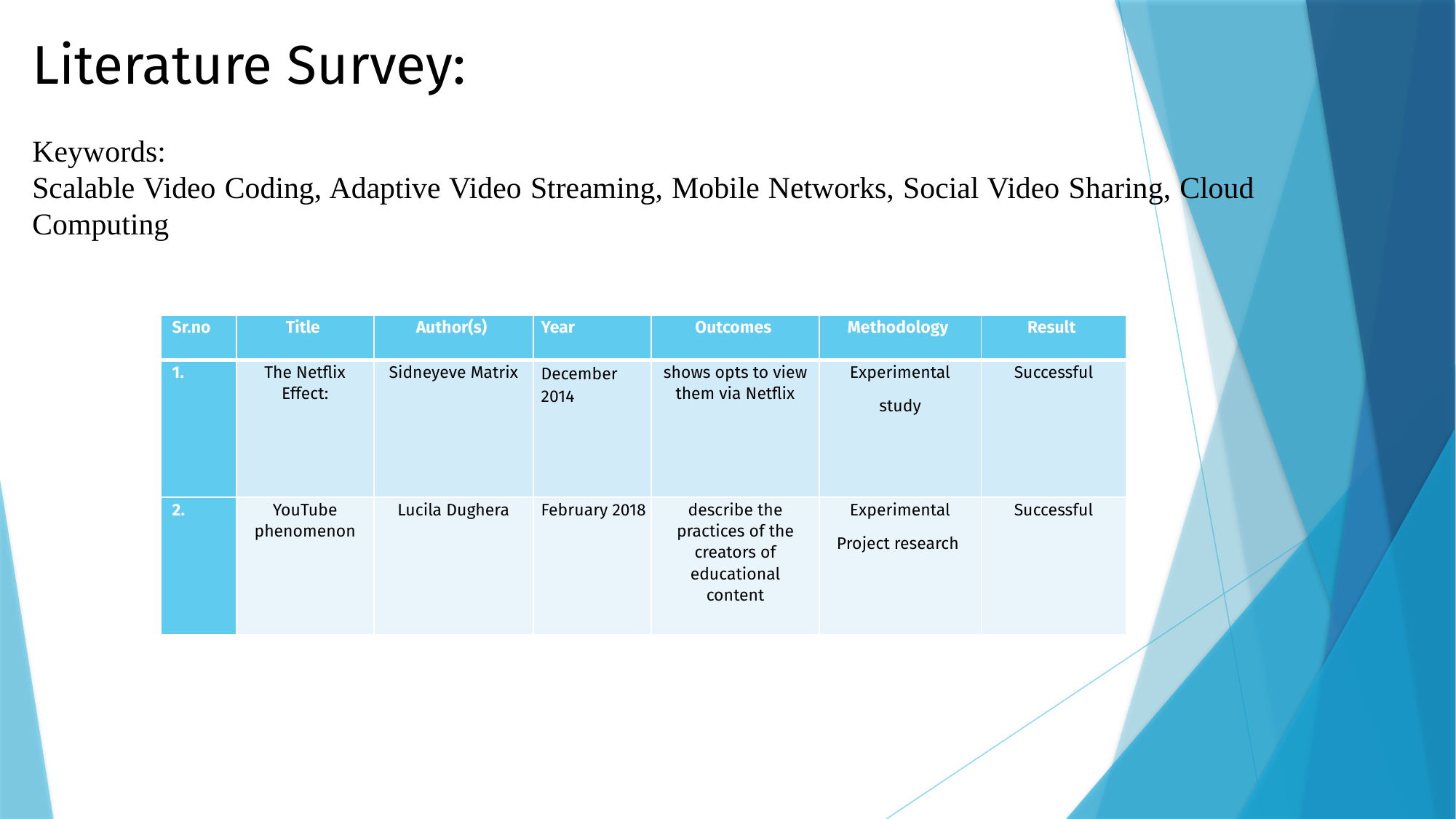

Literature Survey:

Keywords:
Scalable Video Coding, Adaptive Video Streaming, Mobile Networks, Social Video Sharing, Cloud Computing

| Sr.no | Title | Author(s) | Year | Outcomes | Methodology | Result |
| --- | --- | --- | --- | --- | --- | --- |
| 1. | The Netflix Effect: | Sidneyeve Matrix | December 2014 | shows opts to view them via Netflix | Experimental study | Successful |
| 2. | YouTube phenomenon | Lucila Dughera | February 2018 | describe the practices of the creators of educational content | Experimental Project research | Successful |